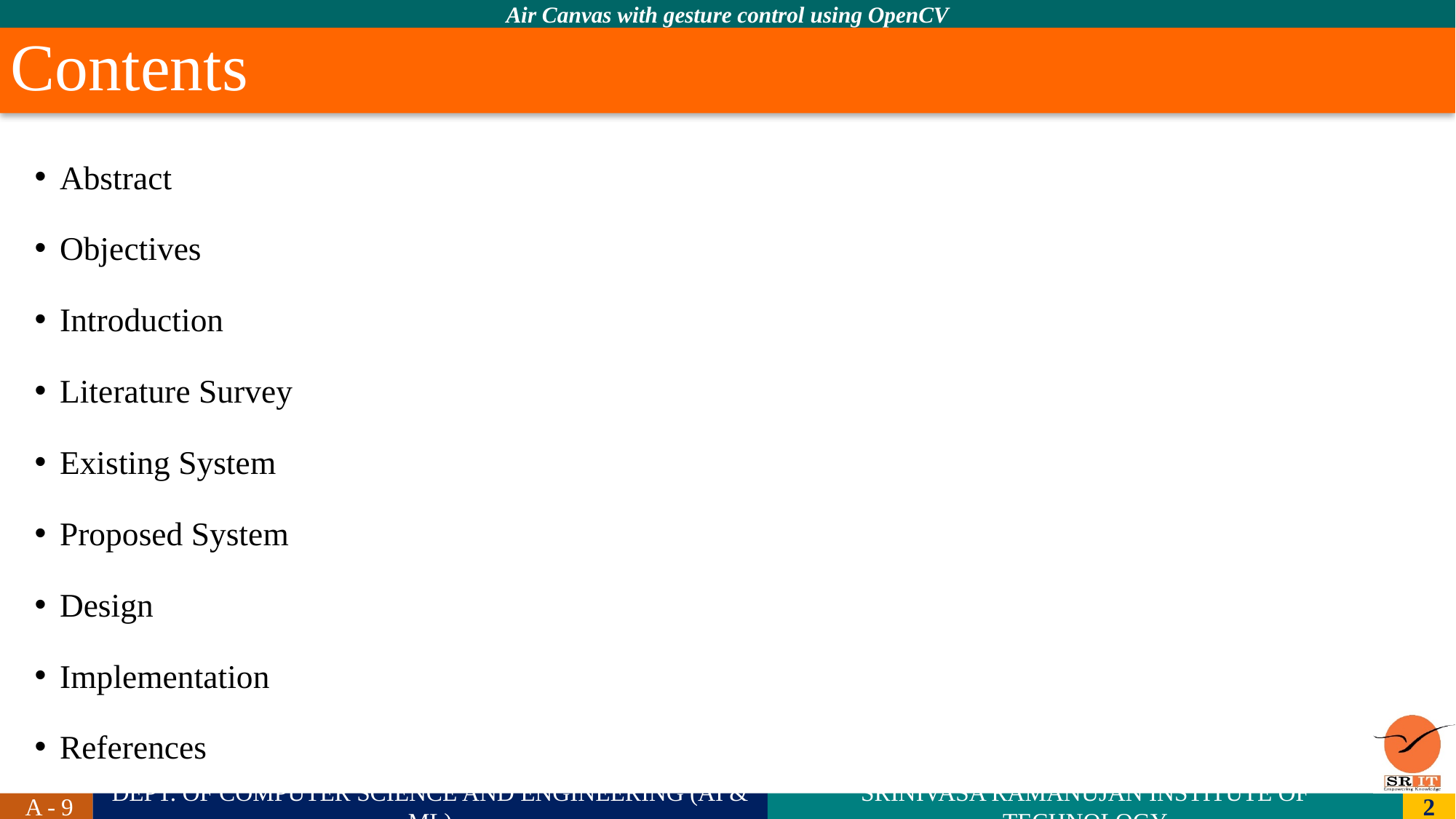

# Contents
Abstract
Objectives
Introduction
Literature Survey
Existing System
Proposed System
Design
Implementation
References